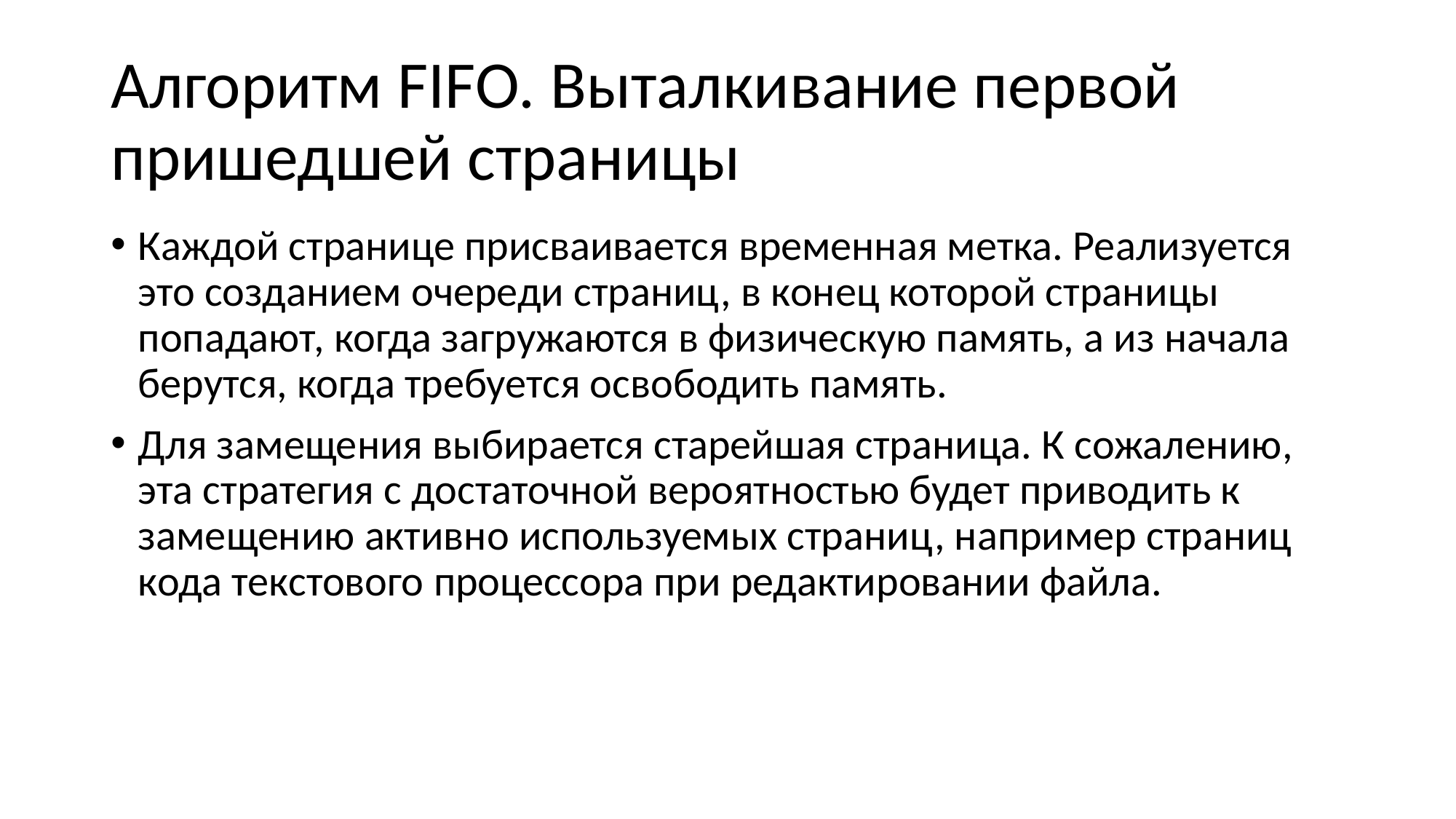

# Алгоритм FIFO. Выталкивание первой пришедшей страницы
Каждой странице присваивается временная метка. Реализуется это созданием очереди страниц, в конец которой страницы попадают, когда загружаются в физическую память, а из начала берутся, когда требуется освободить память.
Для замещения выбирается старейшая страница. К сожалению, эта стратегия с достаточной вероятностью будет приводить к замещению активно используемых страниц, например страниц кода текстового процессора при редактировании файла.